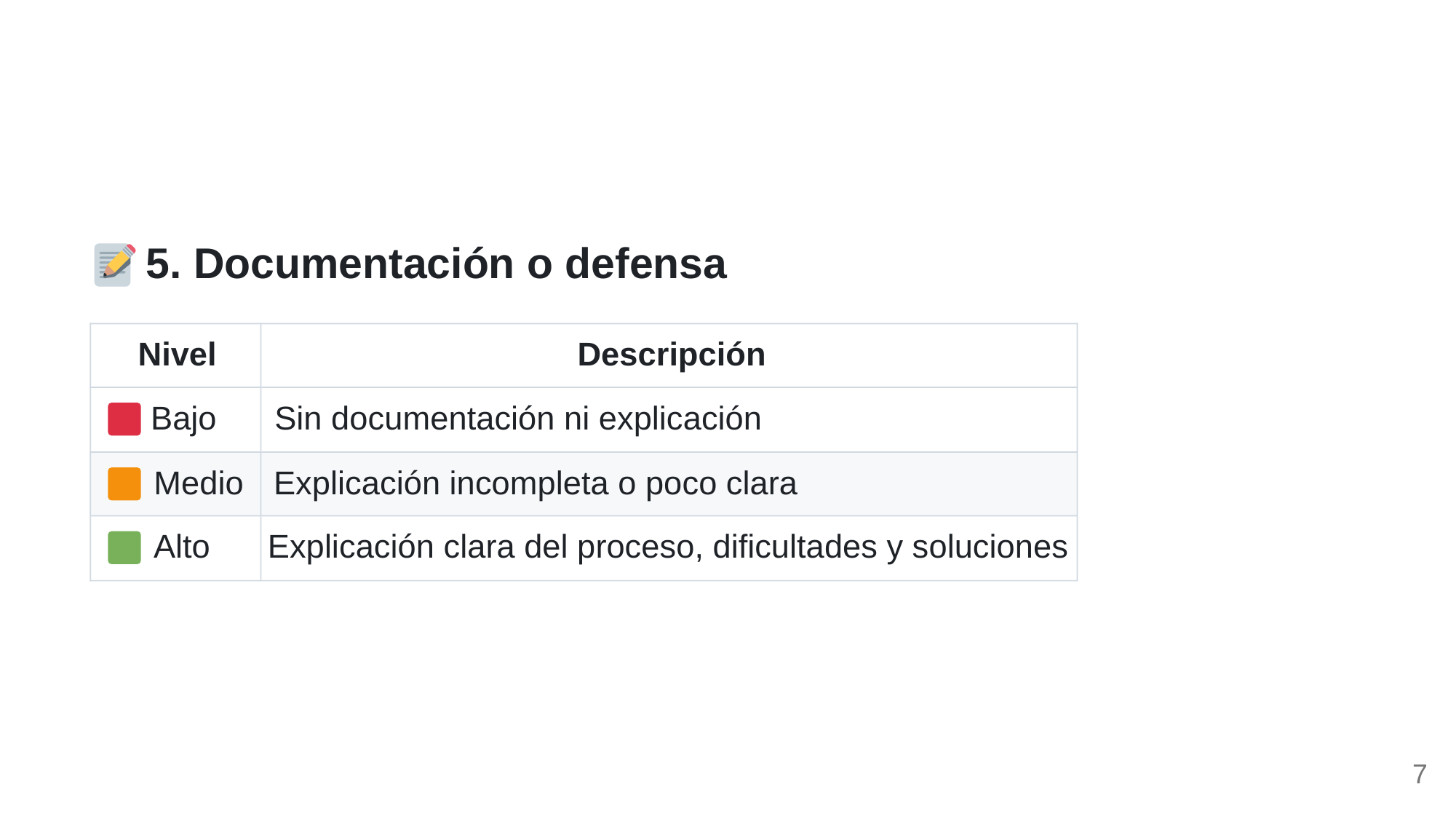

5. Documentación o defensa

Nivel
Descripción

 Bajo
Sin documentación ni explicación

 Medio
Explicación incompleta o poco clara

 Alto
Explicación clara del proceso, dificultades y soluciones

7